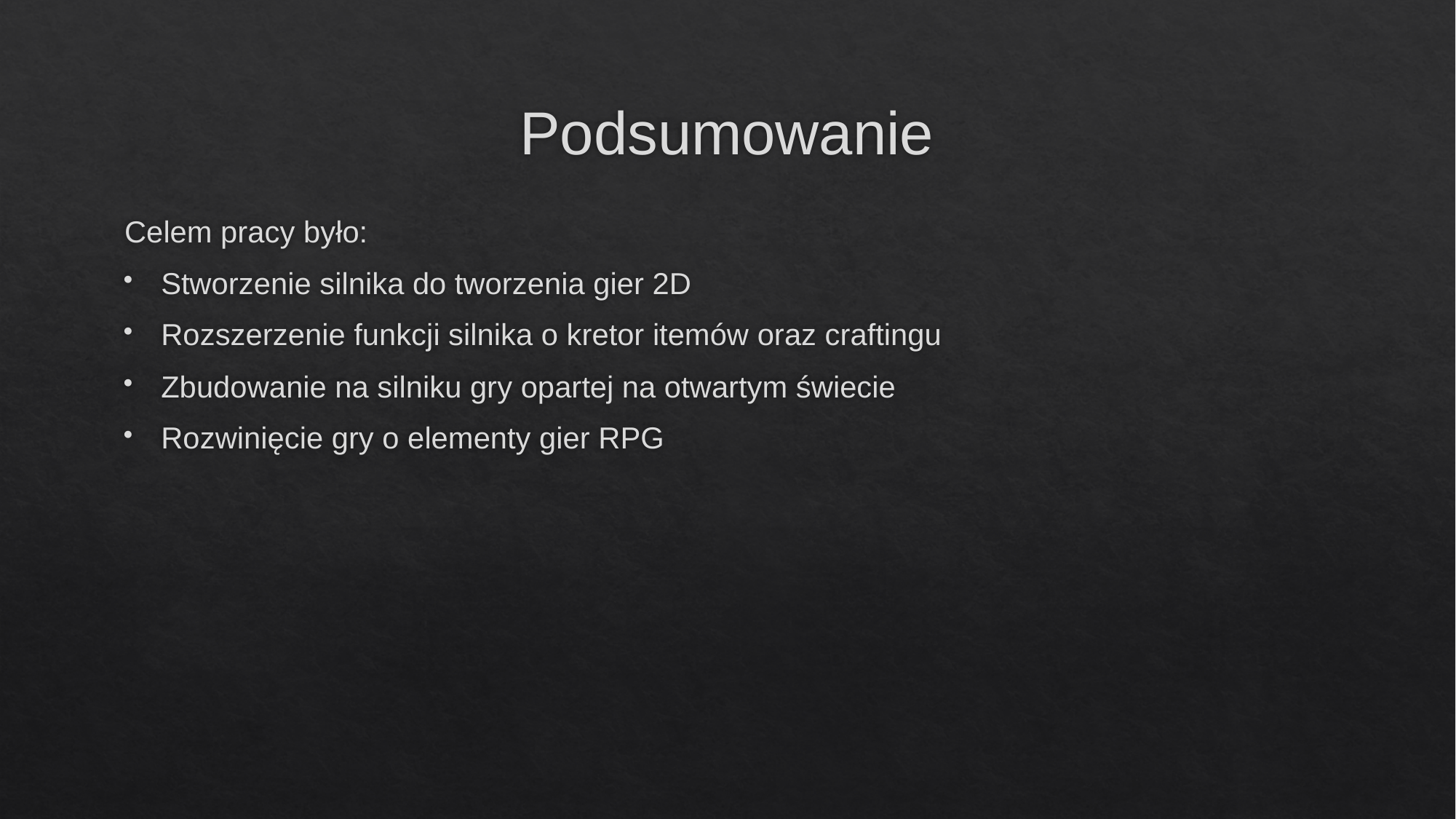

# Podsumowanie
Celem pracy było:
Stworzenie silnika do tworzenia gier 2D
Rozszerzenie funkcji silnika o kretor itemów oraz craftingu
Zbudowanie na silniku gry opartej na otwartym świecie
Rozwinięcie gry o elementy gier RPG